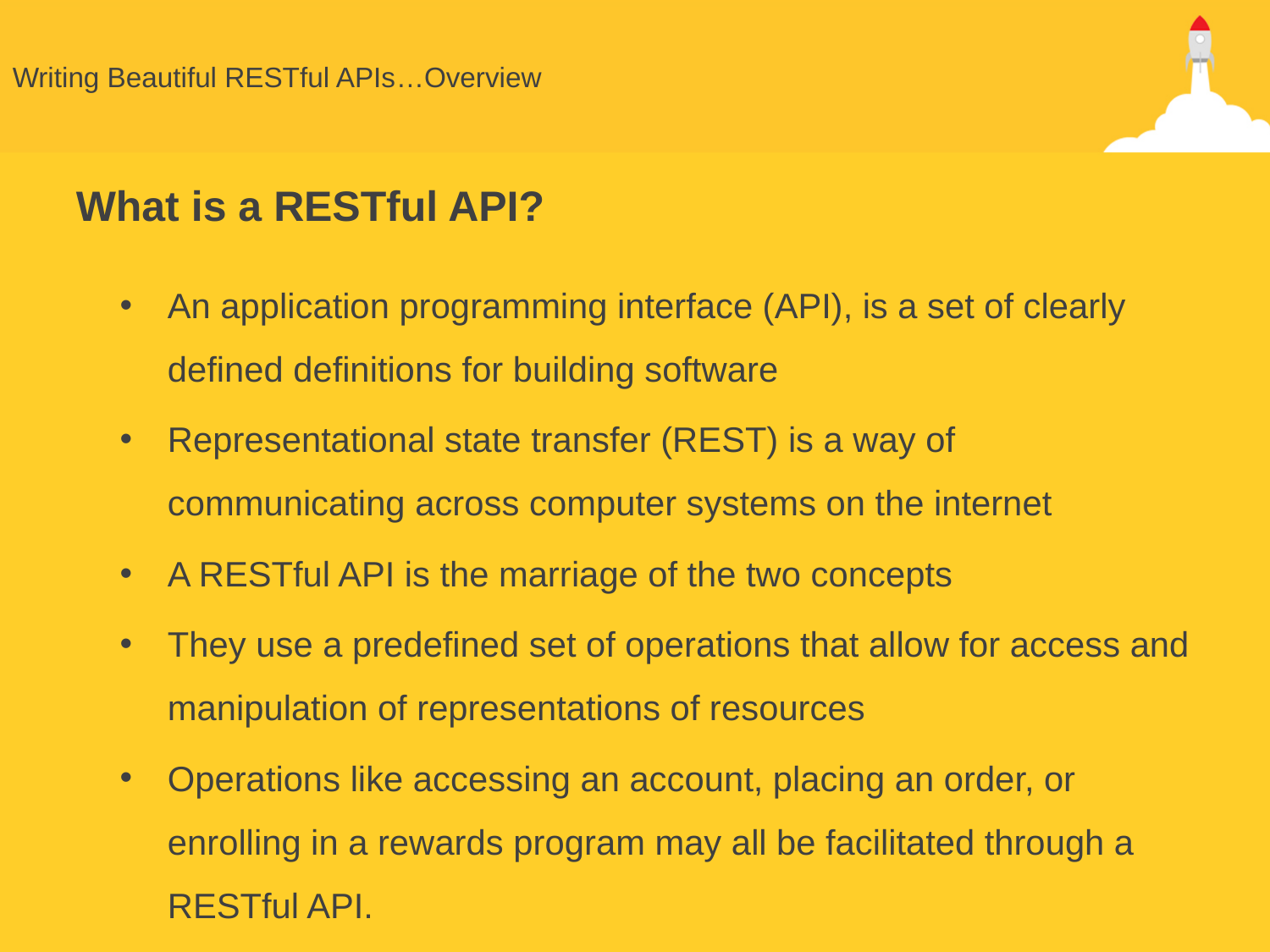

# Writing Beautiful RESTful APIs…Overview
What is a RESTful API?
An application programming interface (API), is a set of clearly defined definitions for building software
Representational state transfer (REST) is a way of                        communicating across computer systems on the internet
A RESTful API is the marriage of the two concepts
They use a predefined set of operations that allow for access and manipulation of representations of resources
Operations like accessing an account, placing an order, or            enrolling in a rewards program may all be facilitated through a    RESTful API.